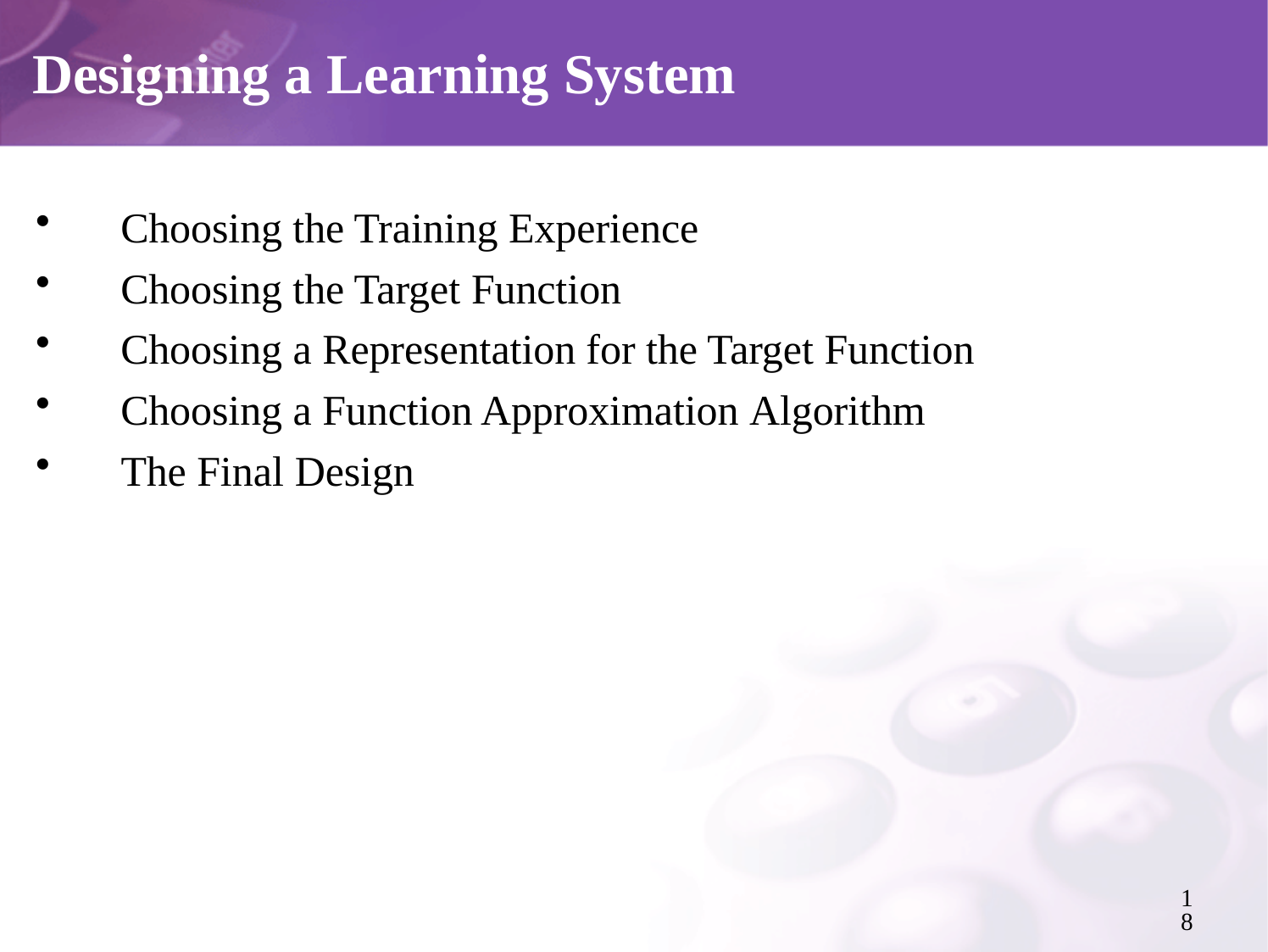

# Designing a Learning System
Choosing the Training Experience
Choosing the Target Function
Choosing a Representation for the Target Function
Choosing a Function Approximation Algorithm
The Final Design
18